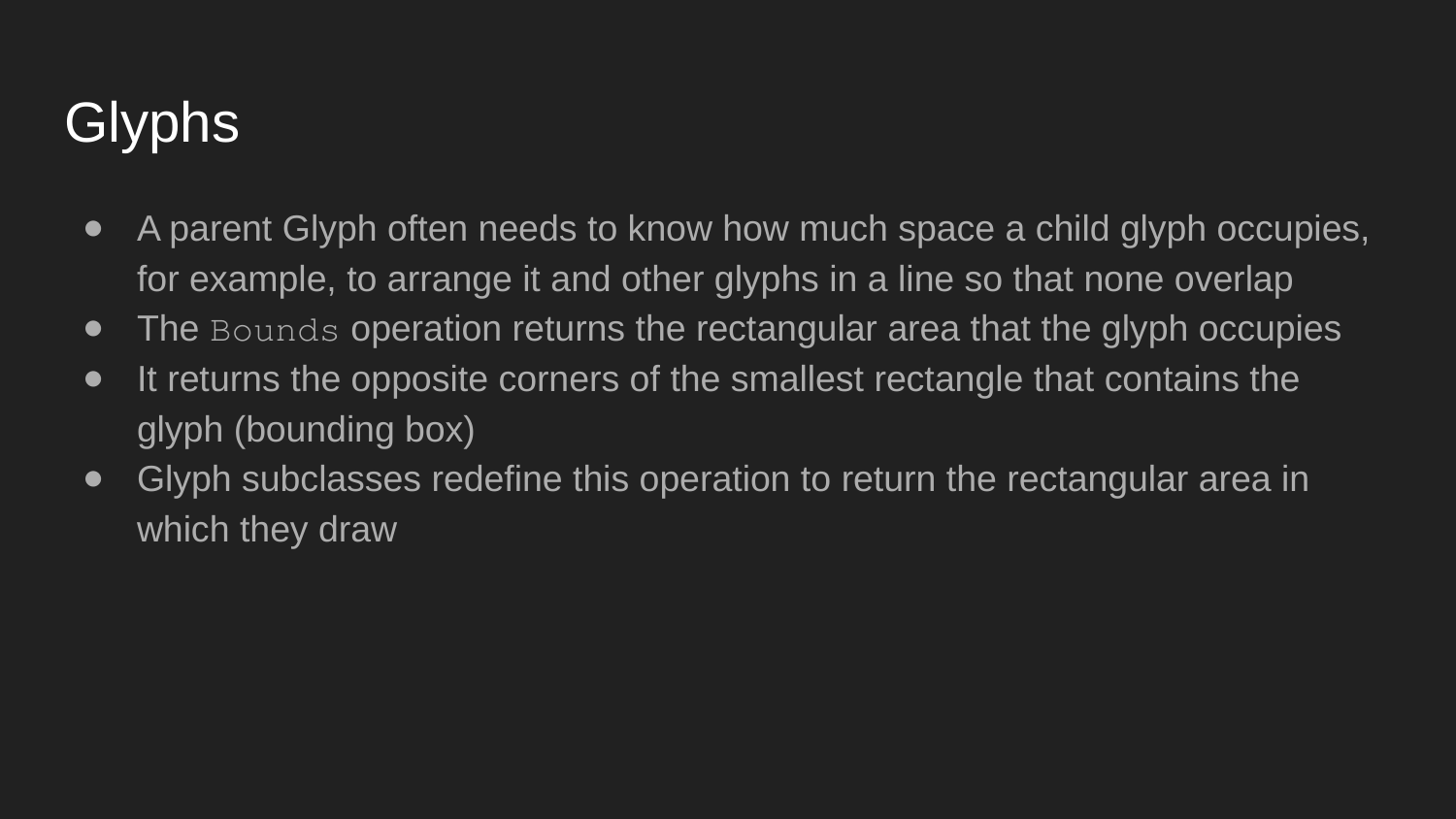

# Glyphs
A parent Glyph often needs to know how much space a child glyph occupies, for example, to arrange it and other glyphs in a line so that none overlap
The Bounds operation returns the rectangular area that the glyph occupies
It returns the opposite corners of the smallest rectangle that contains the glyph (bounding box)
Glyph subclasses redefine this operation to return the rectangular area in which they draw